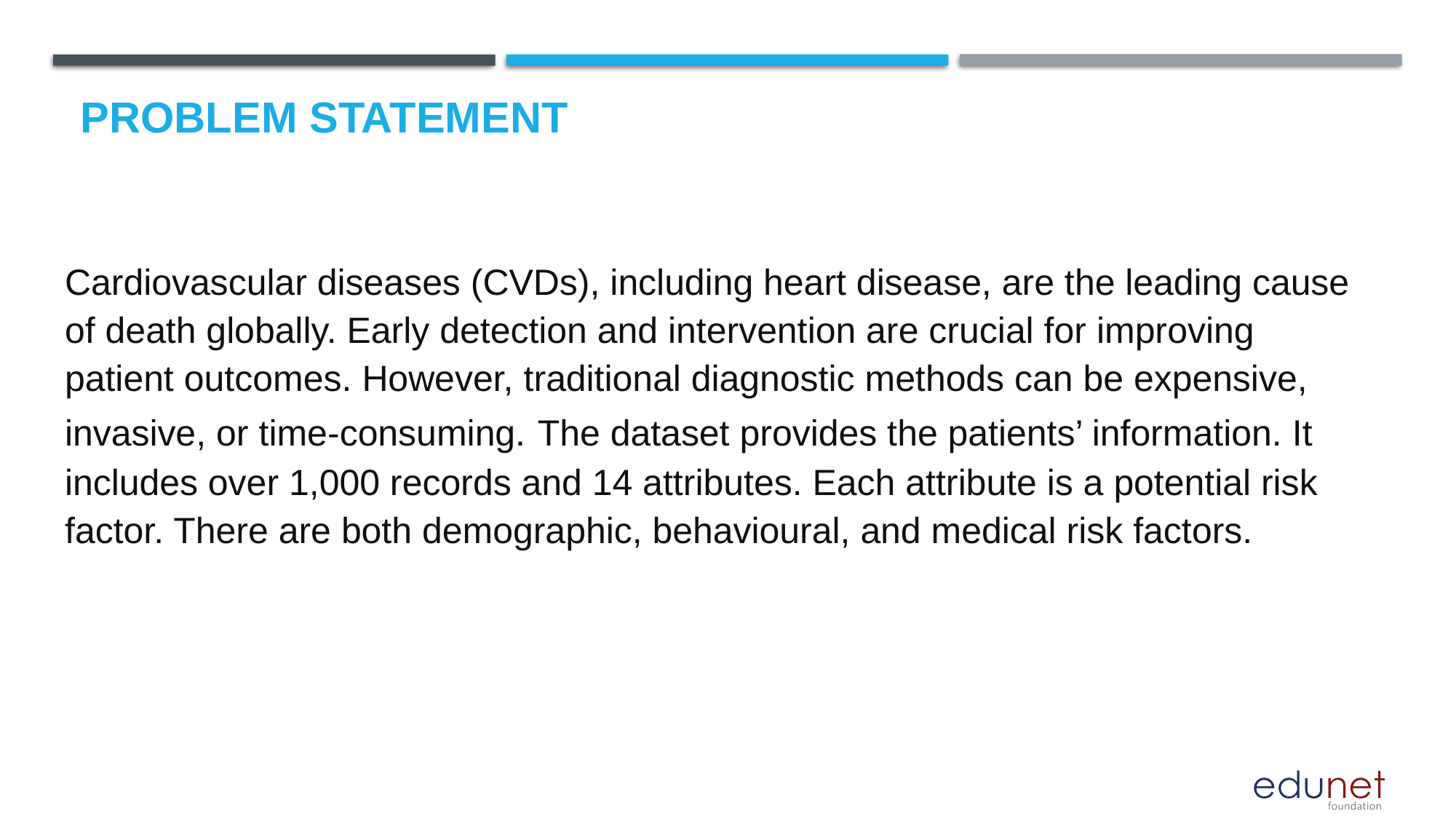

# Problem Statement
Cardiovascular diseases (CVDs), including heart disease, are the leading cause of death globally. Early detection and intervention are crucial for improving patient outcomes. However, traditional diagnostic methods can be expensive, invasive, or time-consuming. The dataset provides the patients’ information. It includes over 1,000 records and 14 attributes. Each attribute is a potential risk factor. There are both demographic, behavioural, and medical risk factors.